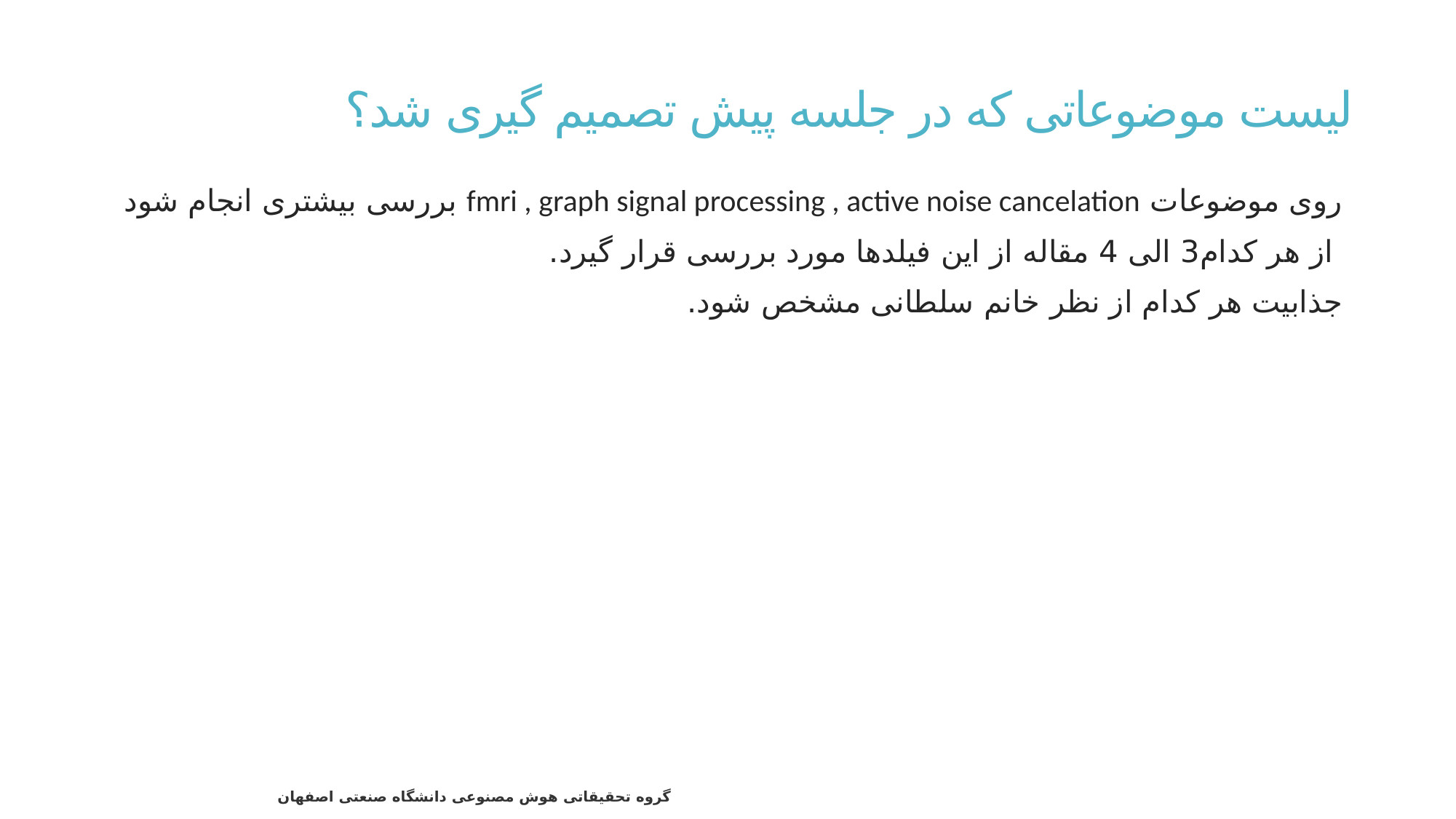

# لیست موضوعاتی که در جلسه پیش تصمیم گیری شد؟
روی موضوعات fmri , graph signal processing , active noise cancelation بررسی بیشتری انجام شود
 از هر کدام3 الی 4 مقاله از این فیلدها مورد بررسی قرار گیرد.
جذابیت هر کدام از نظر خانم سلطانی مشخص شود.

4
گروه تحقیقاتی هوش مصنوعی دانشگاه صنعتی اصفهان